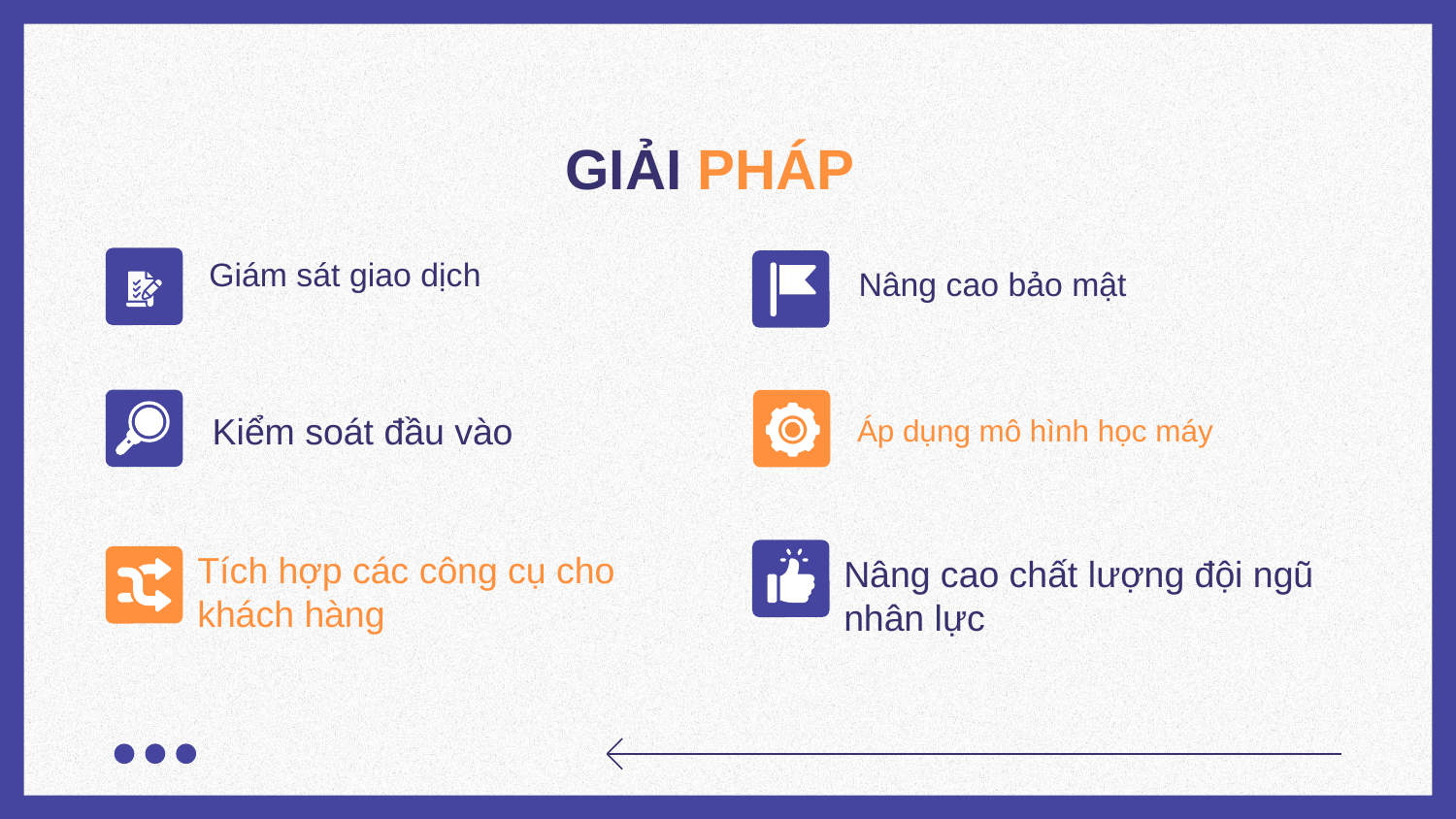

# GIẢI PHÁP

Giám sát giao dịch
Nâng cao bảo mật

Kiểm soát đầu vào

Áp dụng mô hình học máy

Nâng cao chất lượng đội ngũ nhân lực

Tích hợp các công cụ cho khách hàng